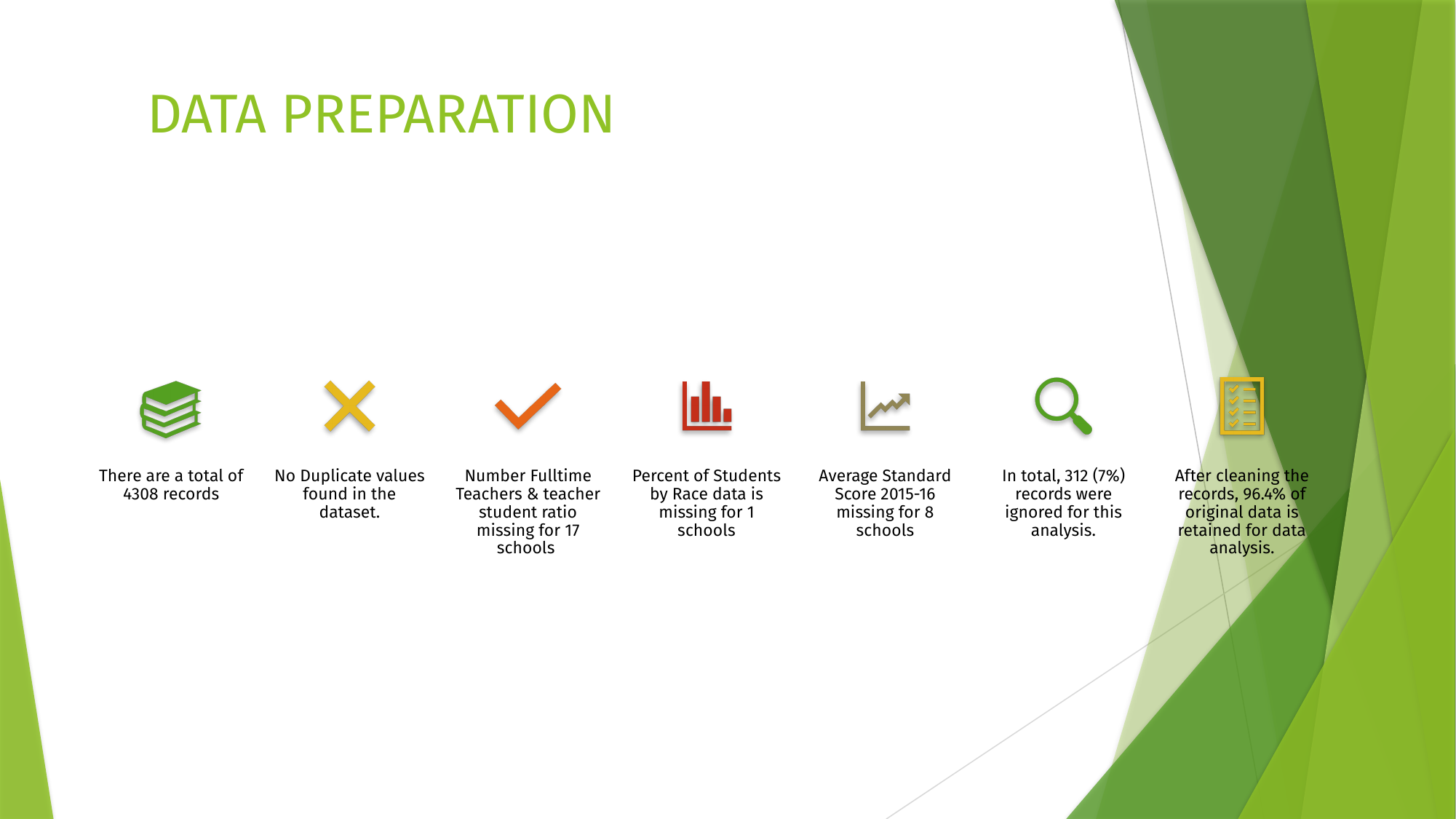

# DATA PREPARATION
There are a total of 4308 records
No Duplicate values found in the dataset.
Number Fulltime Teachers & teacher student ratio missing for 17 schools
Percent of Students by Race data is missing for 1 schools
Average Standard Score 2015-16 missing for 8 schools
In total, 312 (7%) records were ignored for this analysis.
After cleaning the records, 96.4% of original data is retained for data analysis.